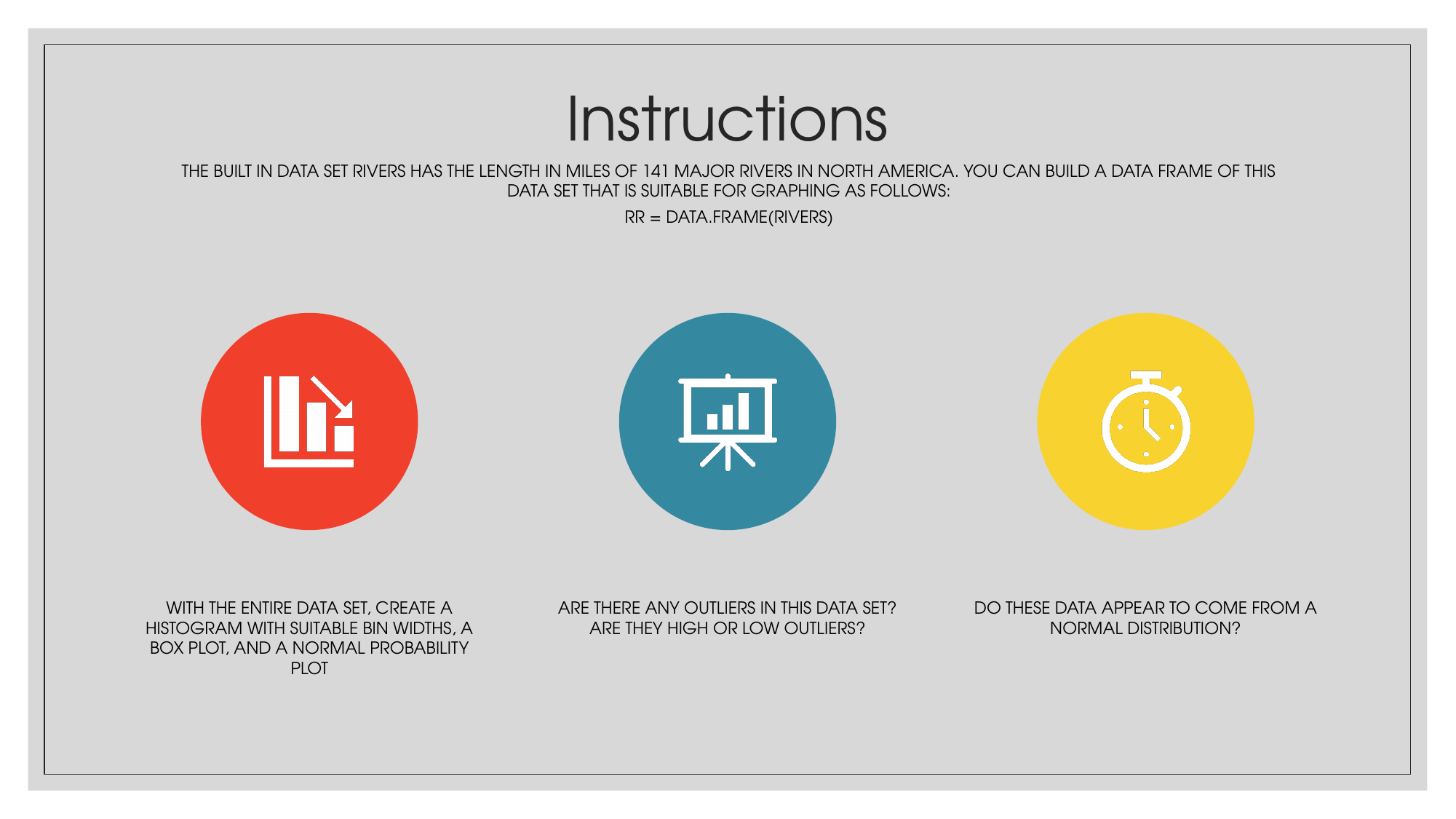

# Instructions

The built in data set rivers has the length in miles of 141 major rivers in north America. You can build a data frame of this data set that is suitable for graphing as follows:
Rr = data.frame(rivers)
With the entire data set, create a histogram with suitable bin widths, a box plot, and a normal probability plot
Are there any outliers in this data set? Are they high or low outliers?
Do these Data appear to come from a normal distribution?